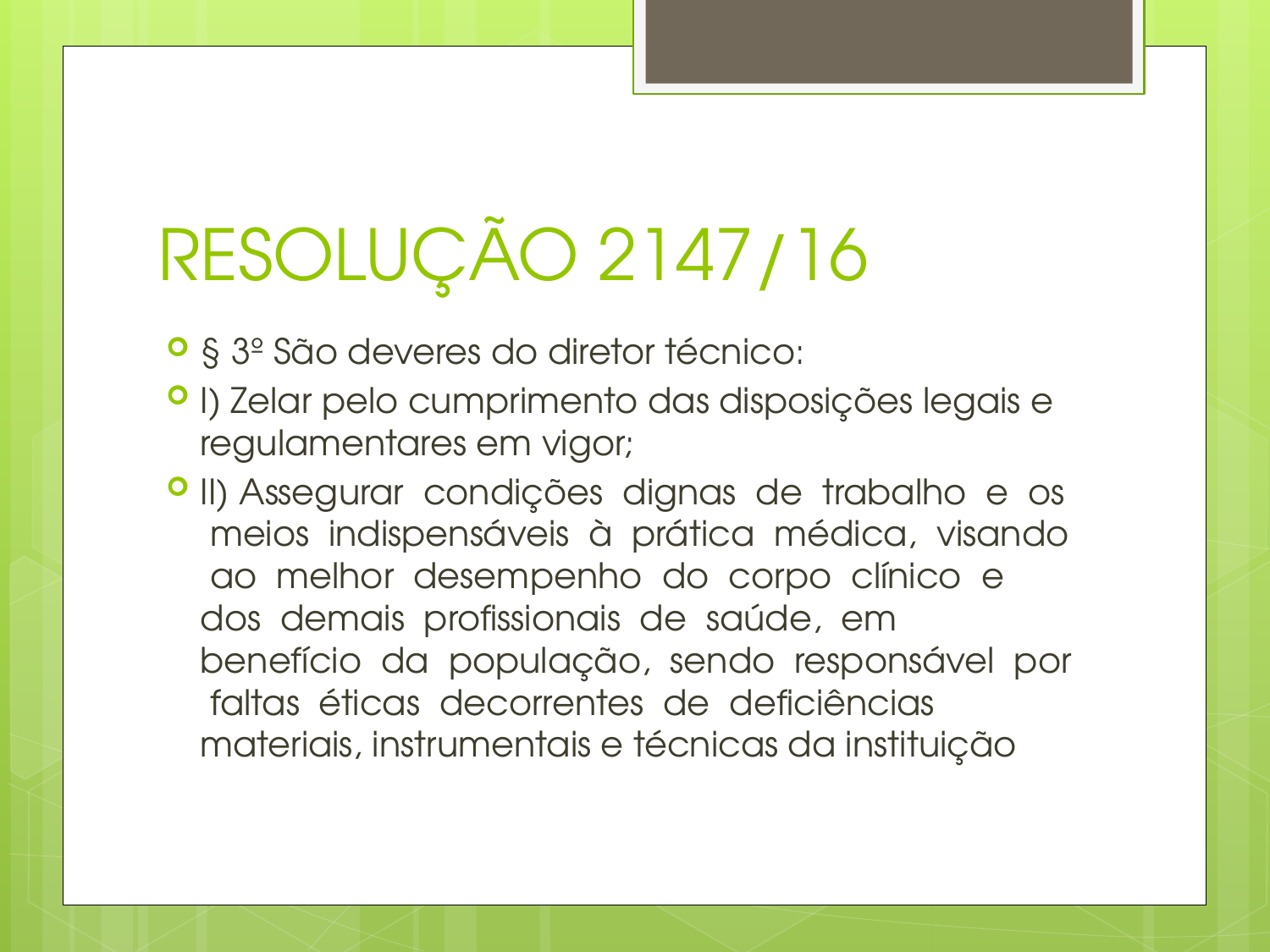

# RESOLUÇÃO 2147/16
§ 3º São deveres do diretor técnico:
I) Zelar pelo cumprimento das disposições legais e regulamentares em vigor;
II) Assegurar  condições  dignas  de  trabalho  e  os  meios  indispensáveis  à  prática  médica,  visando  ao  melhor  desempenho  do  corpo  clínico  e  dos  demais  profissionais  de  saúde,  em  benefício  da  população,  sendo  responsável  por  faltas  éticas  decorrentes  de  deficiências materiais, instrumentais e técnicas da instituição